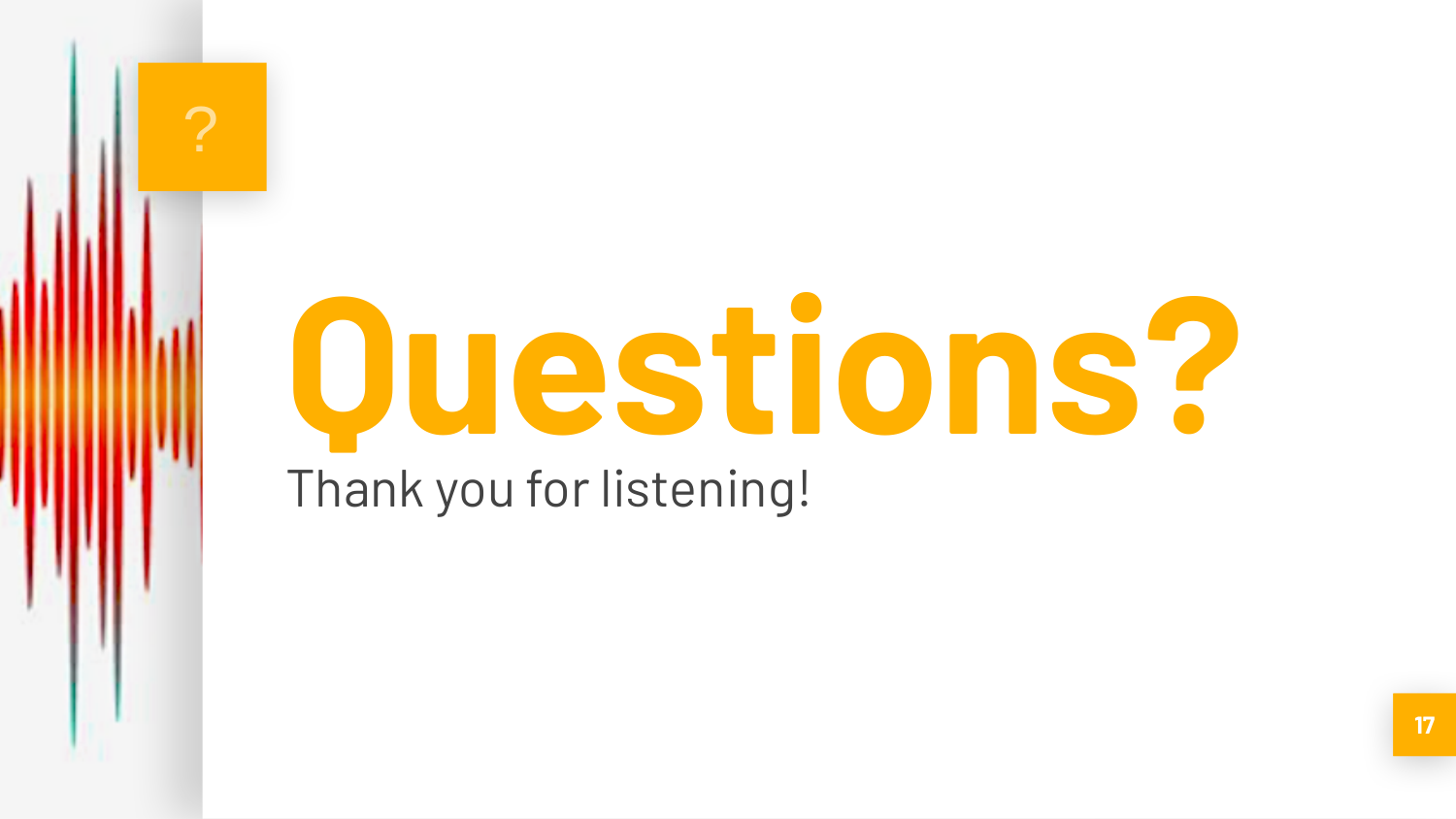

?
Questions?
Thank you for listening!
17